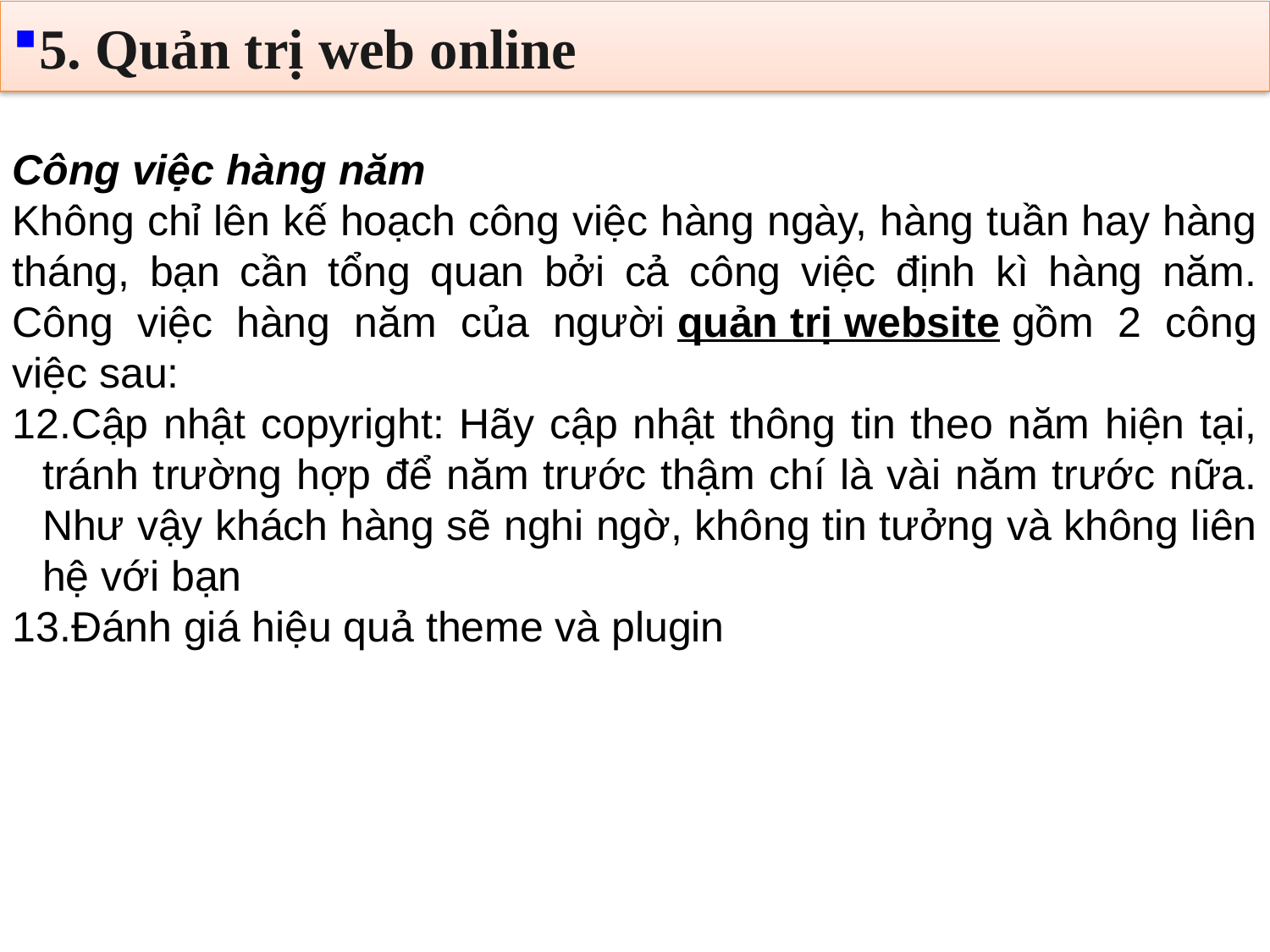

5. Quản trị web online
Công việc hàng năm
Không chỉ lên kế hoạch công việc hàng ngày, hàng tuần hay hàng tháng, bạn cần tổng quan bởi cả công việc định kì hàng năm. Công việc hàng năm của người quản trị website gồm 2 công việc sau:
Cập nhật copyright: Hãy cập nhật thông tin theo năm hiện tại, tránh trường hợp để năm trước thậm chí là vài năm trước nữa. Như vậy khách hàng sẽ nghi ngờ, không tin tưởng và không liên hệ với bạn
Đánh giá hiệu quả theme và plugin